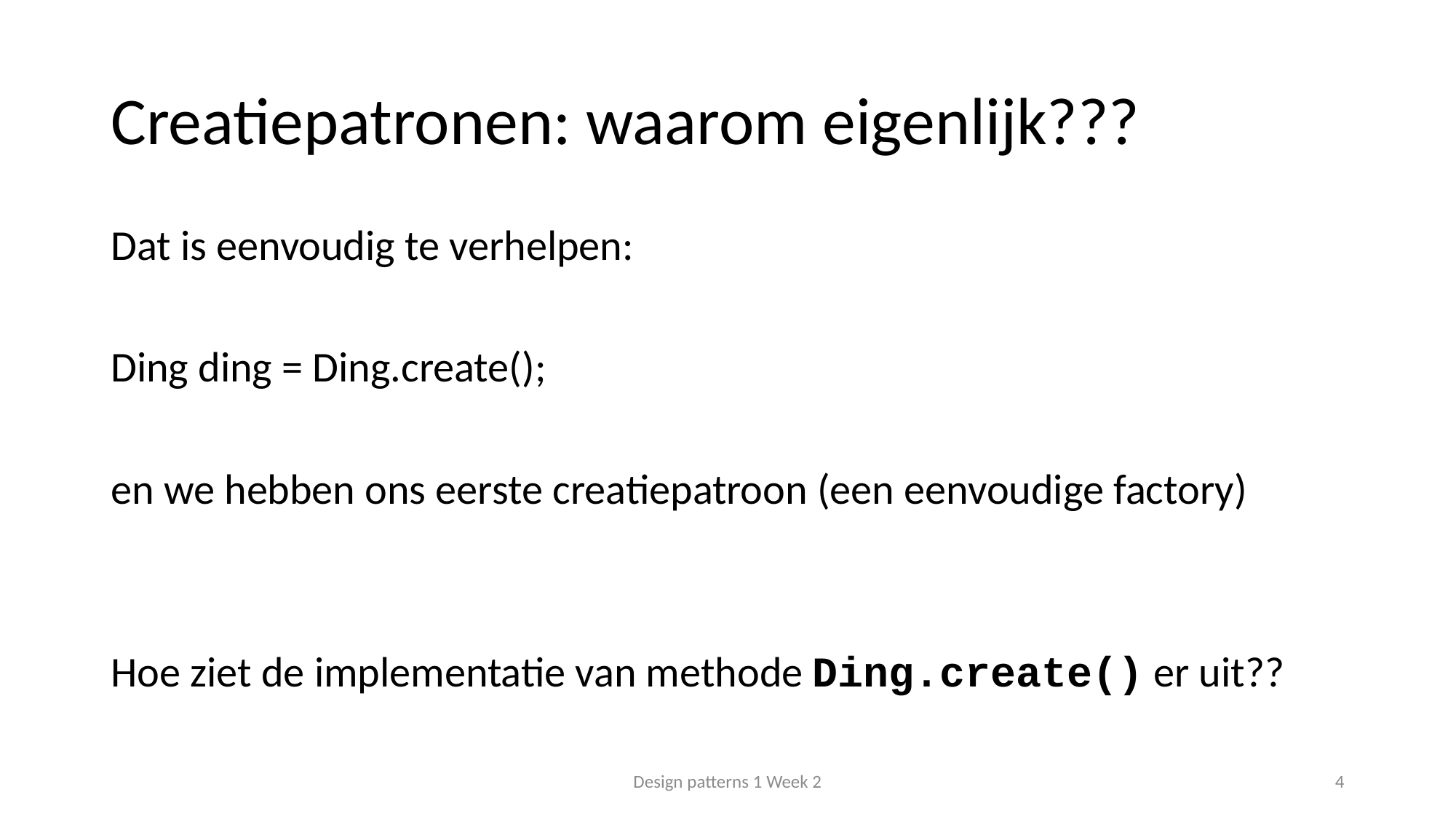

# Creatiepatronen: waarom eigenlijk???
Dat is eenvoudig te verhelpen:

Ding ding = Ding.create();

en we hebben ons eerste creatiepatroon (een eenvoudige factory)

Hoe ziet de implementatie van methode Ding.create() er uit??
Design patterns 1 Week 2
4